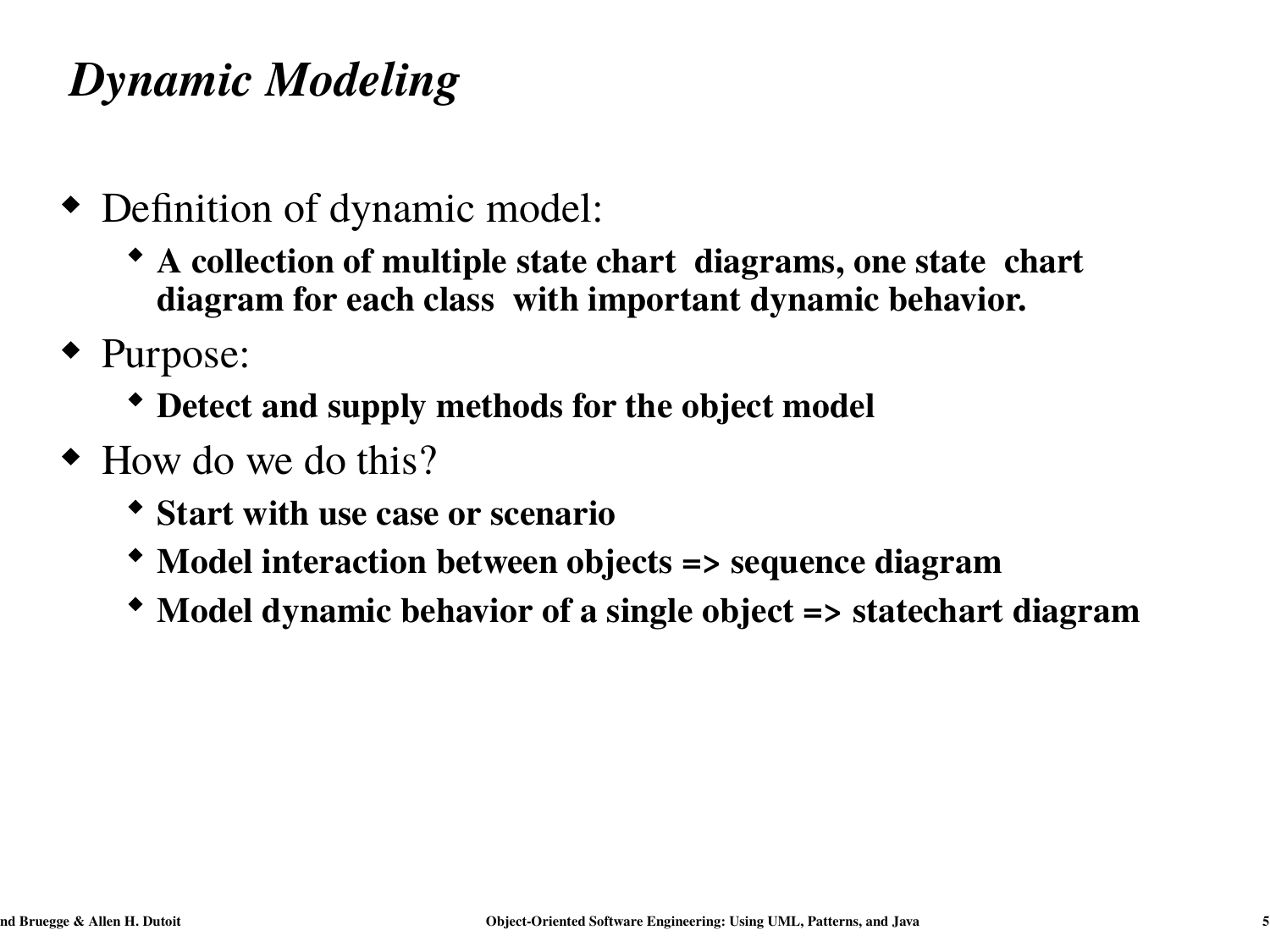

# Dynamic Modeling
Definition of dynamic model:
A collection of multiple state chart  diagrams, one state  chart diagram for each class  with important dynamic behavior.
Purpose:
Detect and supply methods for the object model
How do we do this?
Start with use case or scenario
Model interaction between objects => sequence diagram
Model dynamic behavior of a single object => statechart diagram